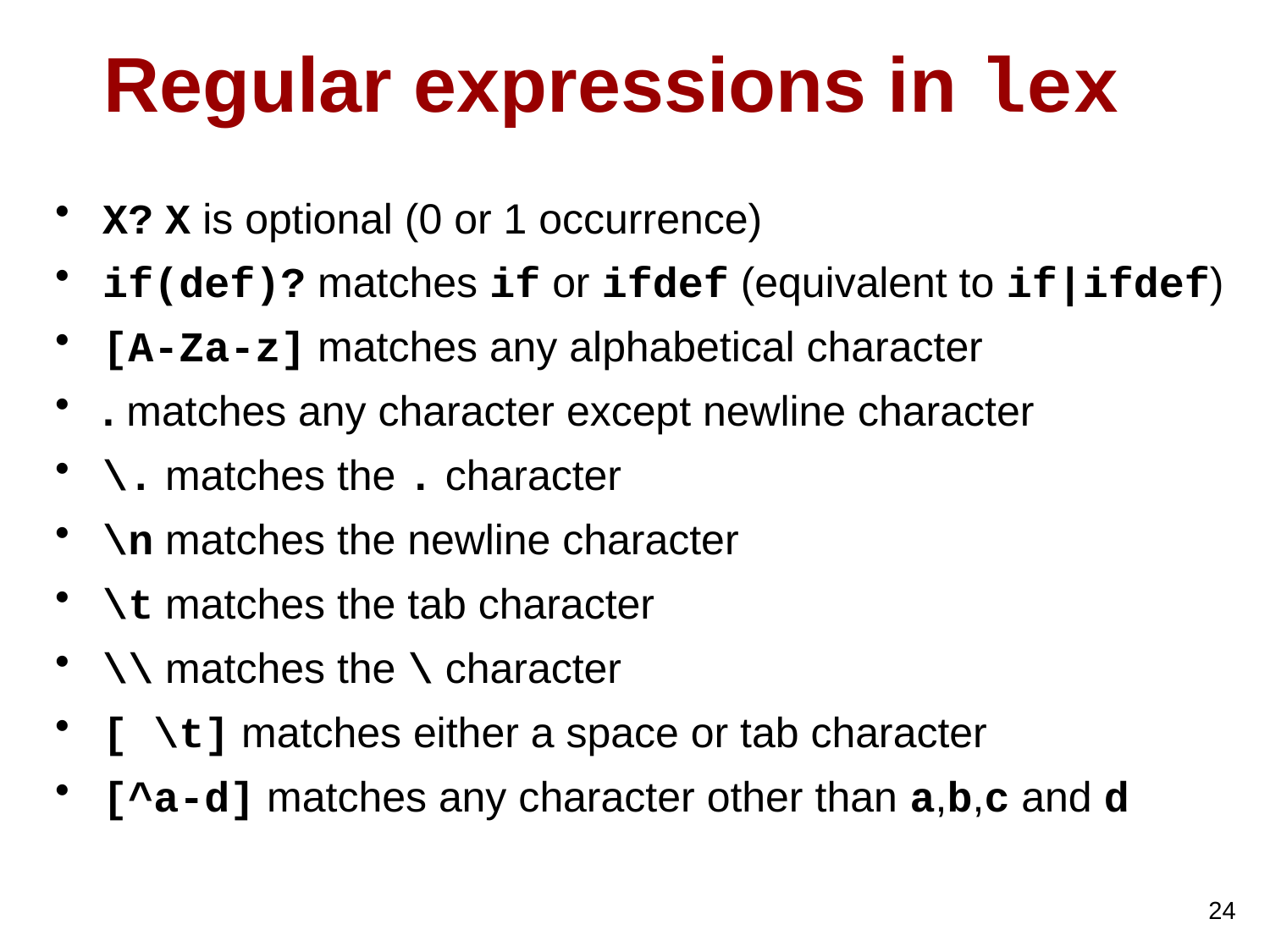

# Regular expressions in lex
X? X is optional (0 or 1 occurrence)
if(def)? matches if or ifdef (equivalent to if|ifdef)
[A-Za-z] matches any alphabetical character
. matches any character except newline character
\. matches the . character
\n matches the newline character
\t matches the tab character
\\ matches the \ character
[ \t] matches either a space or tab character
[^a-d] matches any character other than a,b,c and d
24